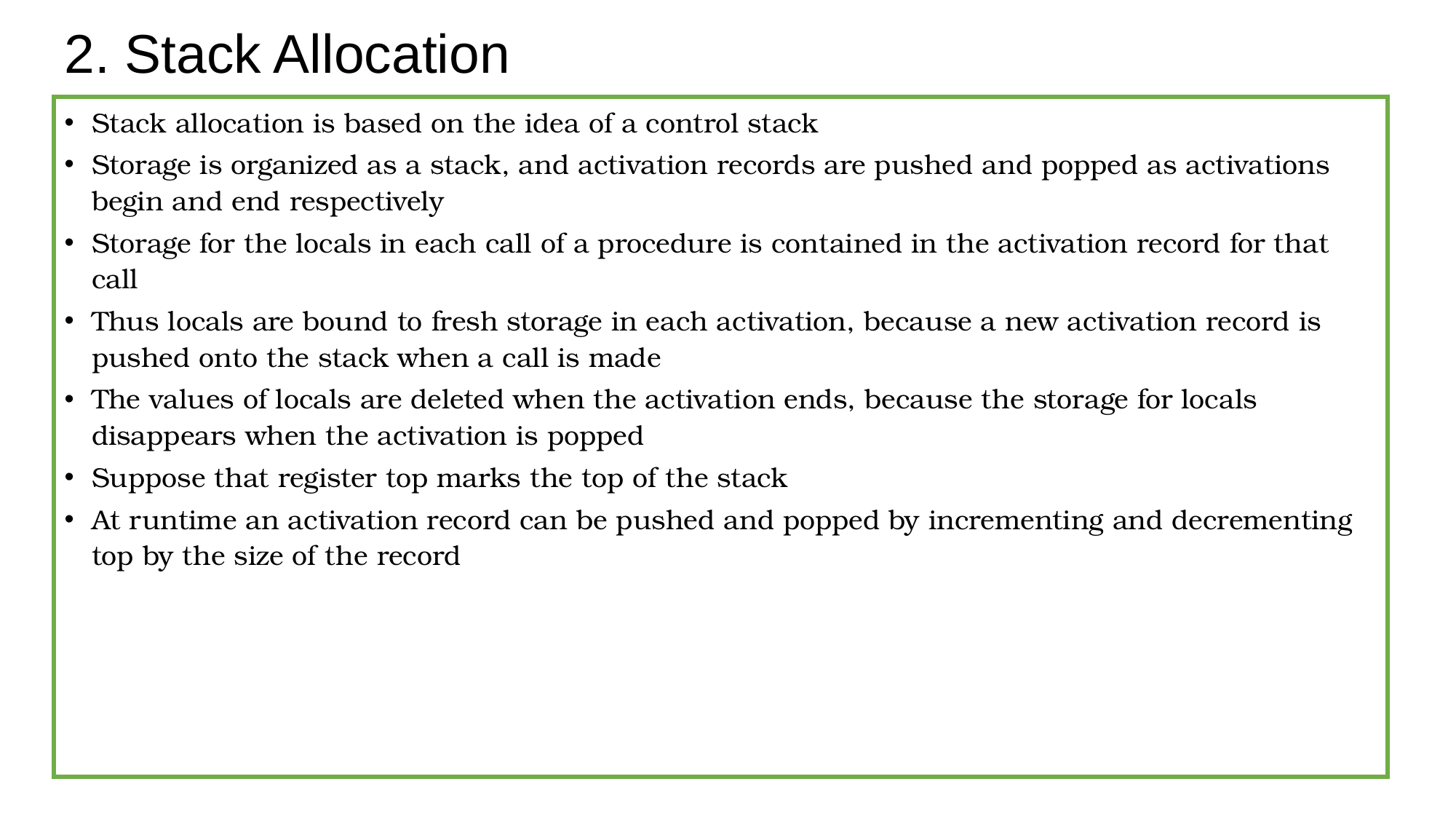

# 2. Stack Allocation
Stack allocation is based on the idea of a control stack
Storage is organized as a stack, and activation records are pushed and popped as activations begin and end respectively
Storage for the locals in each call of a procedure is contained in the activation record for that call
Thus locals are bound to fresh storage in each activation, because a new activation record is pushed onto the stack when a call is made
The values of locals are deleted when the activation ends, because the storage for locals disappears when the activation is popped
Suppose that register top marks the top of the stack
At runtime an activation record can be pushed and popped by incrementing and decrementing top by the size of the record